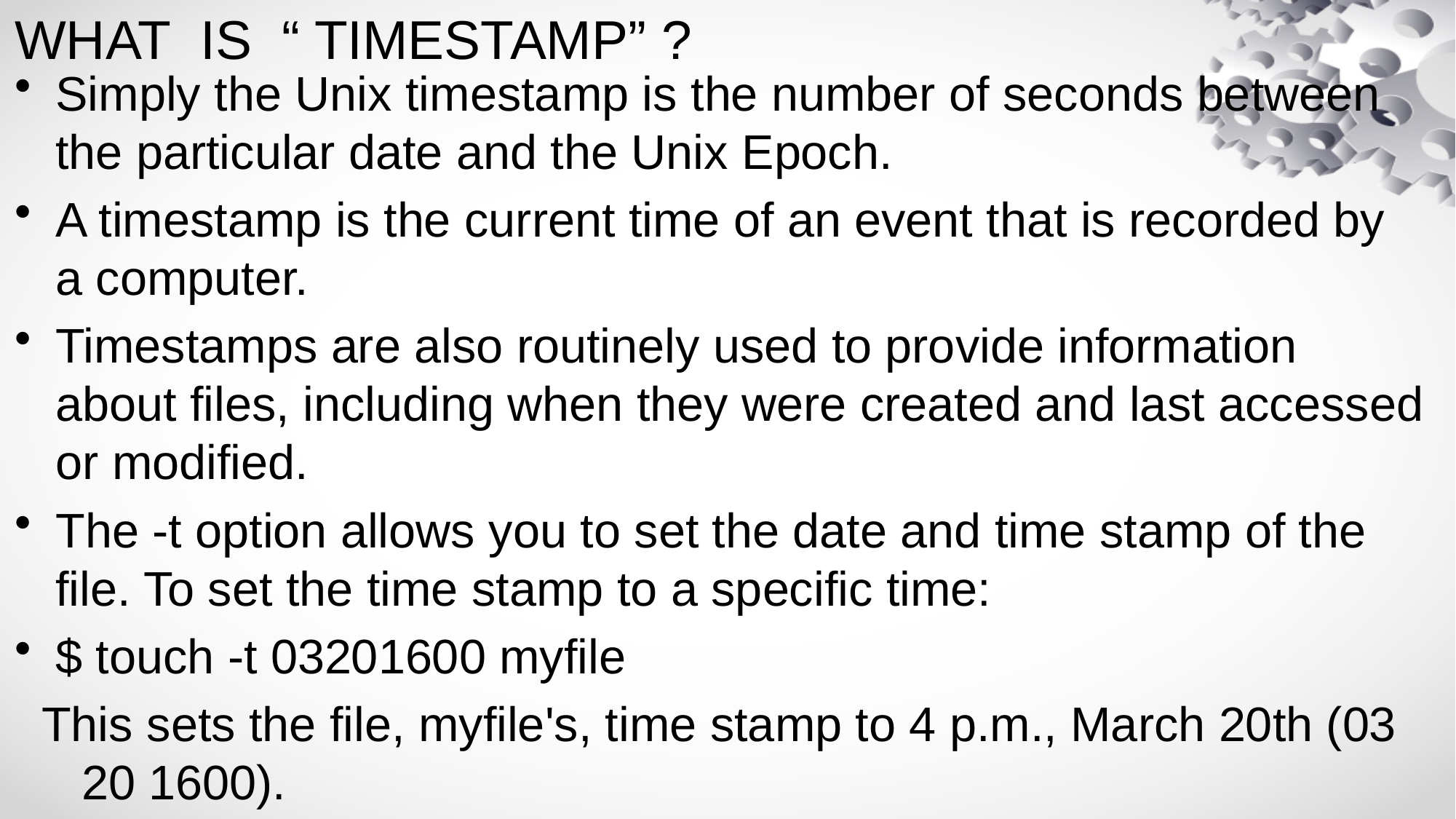

# WHAT  IS  “ TIMESTAMP” ?
Simply the Unix timestamp is the number of seconds between the particular date and the Unix Epoch.
A timestamp is the current time of an event that is recorded by a computer.
Timestamps are also routinely used to provide information about files, including when they were created and last accessed or modified.
The -t option allows you to set the date and time stamp of the file. To set the time stamp to a specific time:
$ touch -t 03201600 myfile
  This sets the file, myfile's, time stamp to 4 p.m., March 20th (03        20 1600).